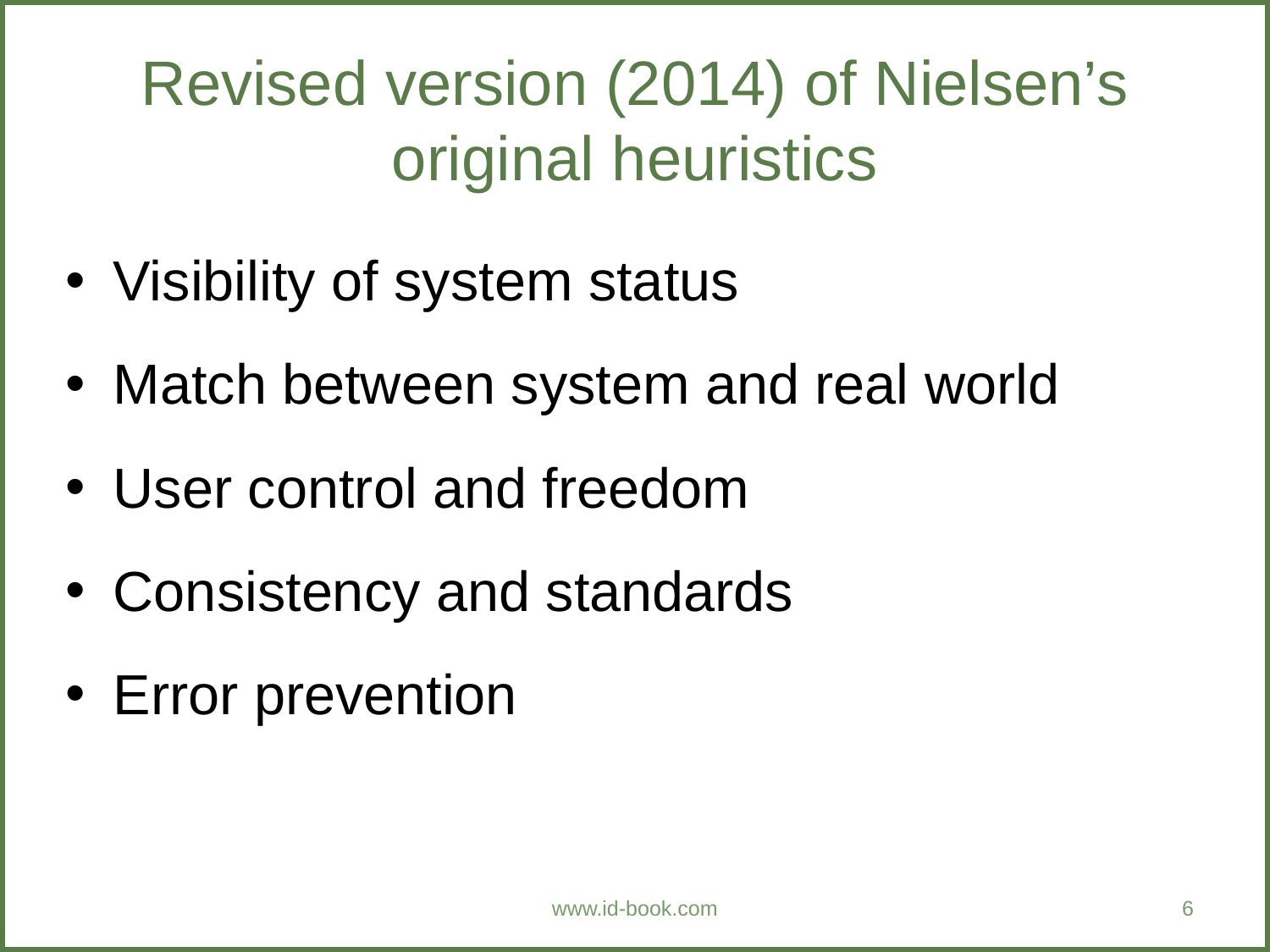

Revised version (2014) of Nielsen’s original heuristics
Visibility of system status
Match between system and real world
User control and freedom
Consistency and standards
Error prevention
www.id-book.com
6